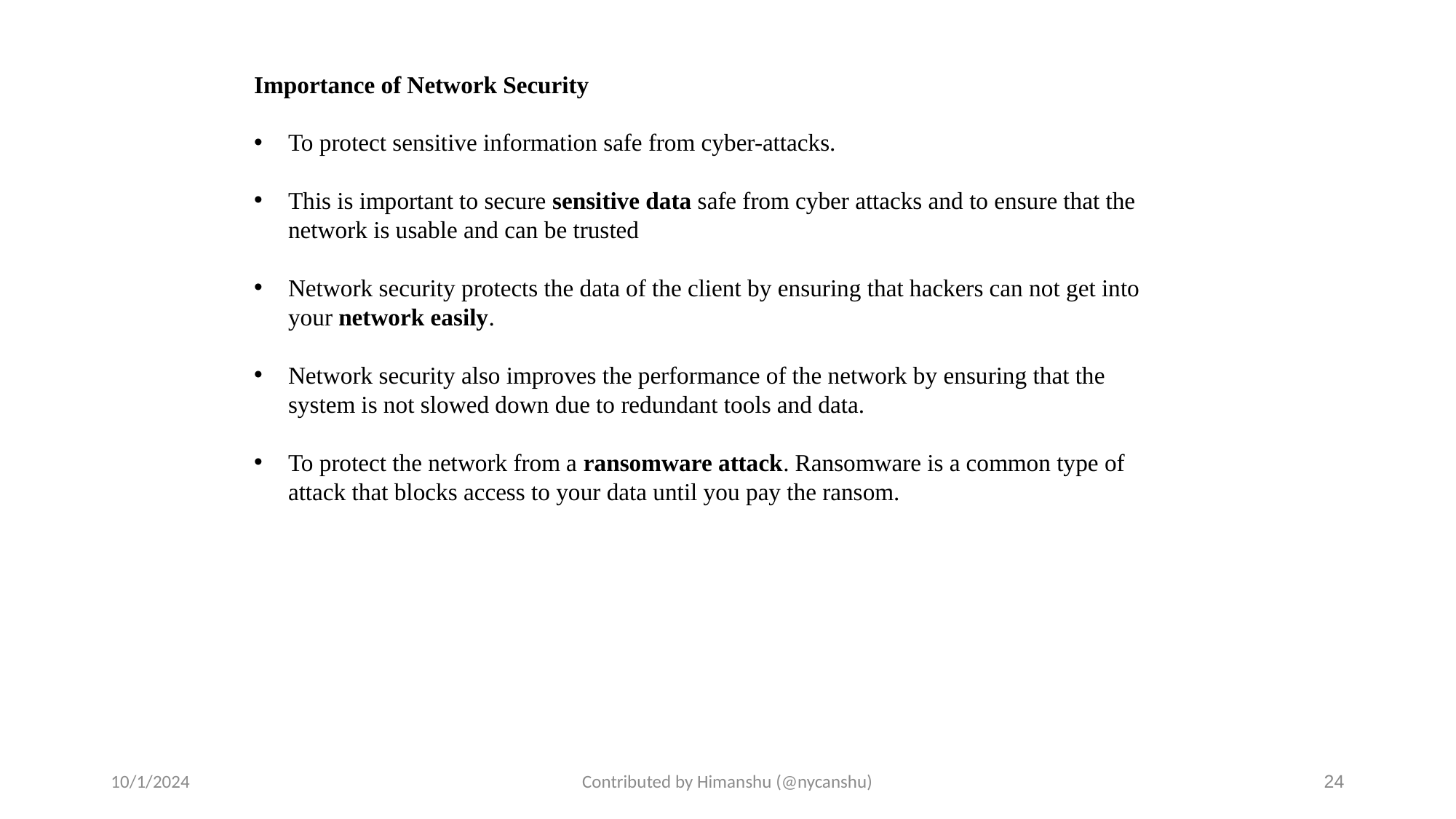

Importance of Network Security

To protect sensitive information safe from cyber-attacks.

This is important to secure sensitive data safe from cyber attacks and to ensure that the network is usable and can be trusted

Network security protects the data of the client by ensuring that hackers can not get into your network easily.

Network security also improves the performance of the network by ensuring that the system is not slowed down due to redundant tools and data.

To protect the network from a ransomware attack. Ransomware is a common type of attack that blocks access to your data until you pay the ransom.
10/1/2024
Contributed by Himanshu (@nycanshu)
24